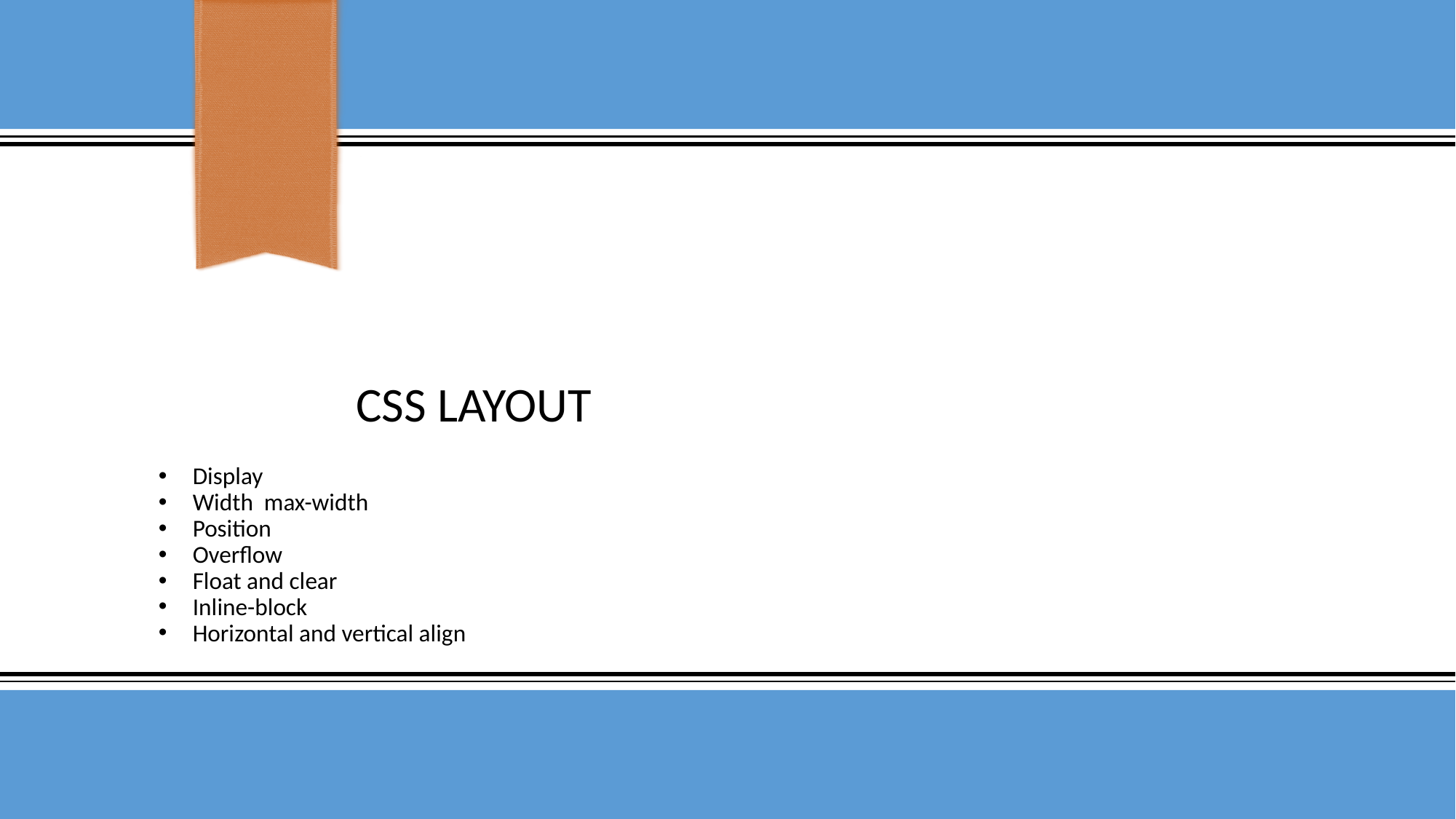

# CSS Layout
Display
Width  max-width
Position
Overflow
Float and clear
Inline-block
Horizontal and vertical align